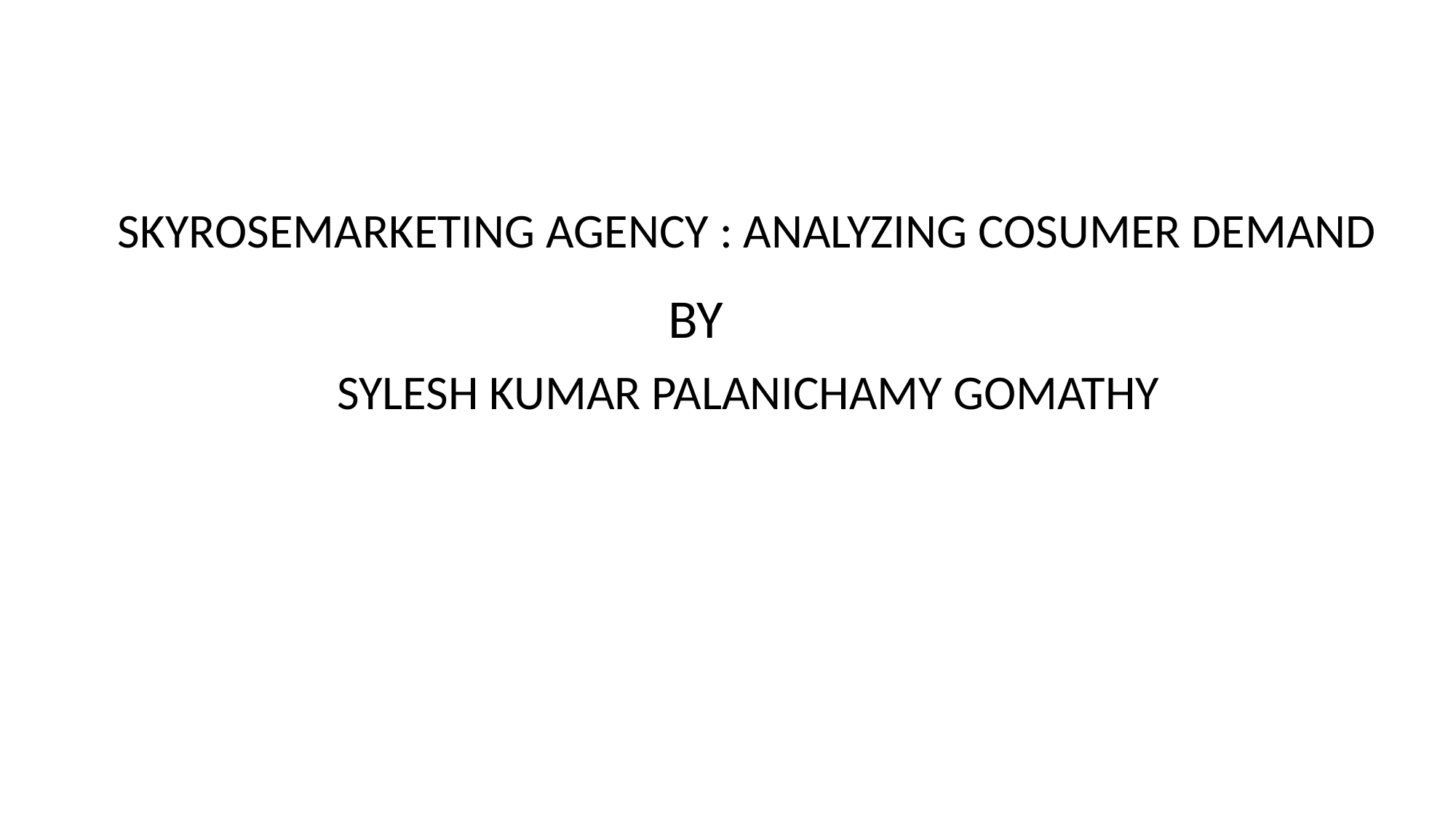

SKYROSEMARKETING AGENCY : ANALYZING COSUMER DEMAND
BY
SYLESH KUMAR PALANICHAMY GOMATHY